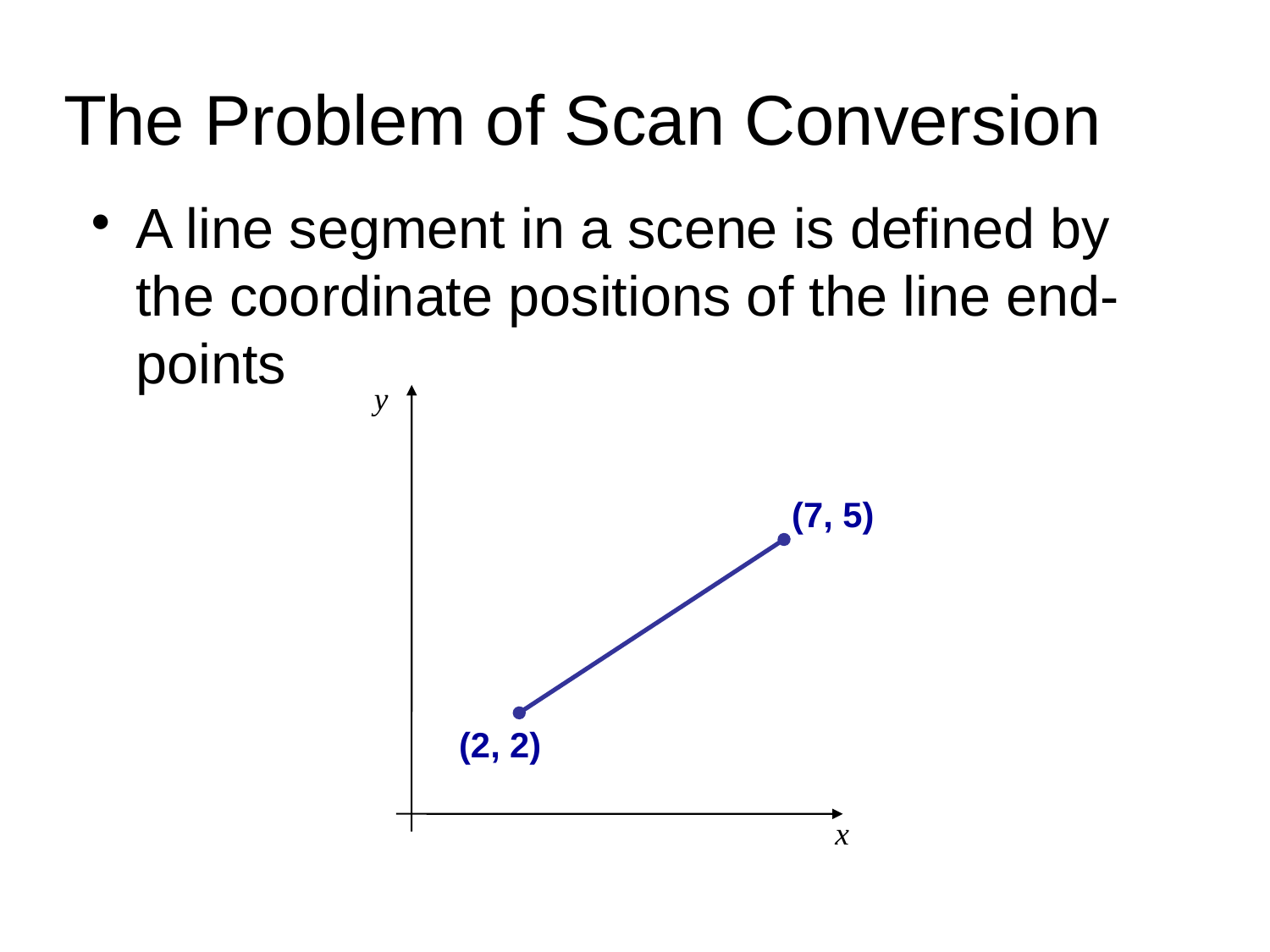

The Problem of Scan Conversion
A line segment in a scene is defined by the coordinate positions of the line end-points
y

x

(7, 5)

(2, 2)